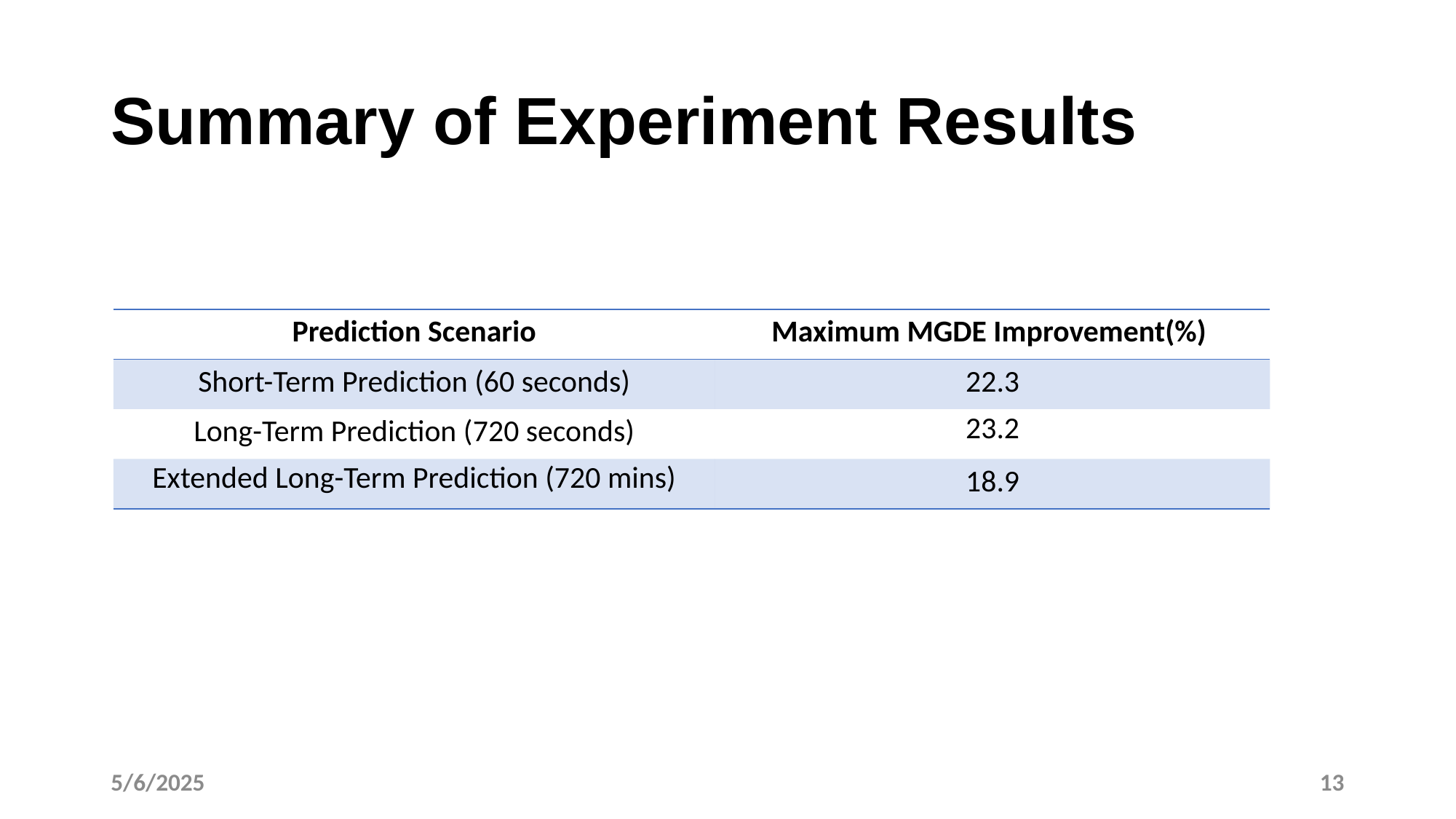

# Summary of Experiment Results
| Prediction Scenario | Maximum MGDE Improvement(%) |
| --- | --- |
| Short-Term Prediction (60 seconds) | 22.3 |
| Long-Term Prediction (720 seconds) | 23.2 |
| Extended Long-Term Prediction (720 mins) | 18.9 |
5/6/2025
13